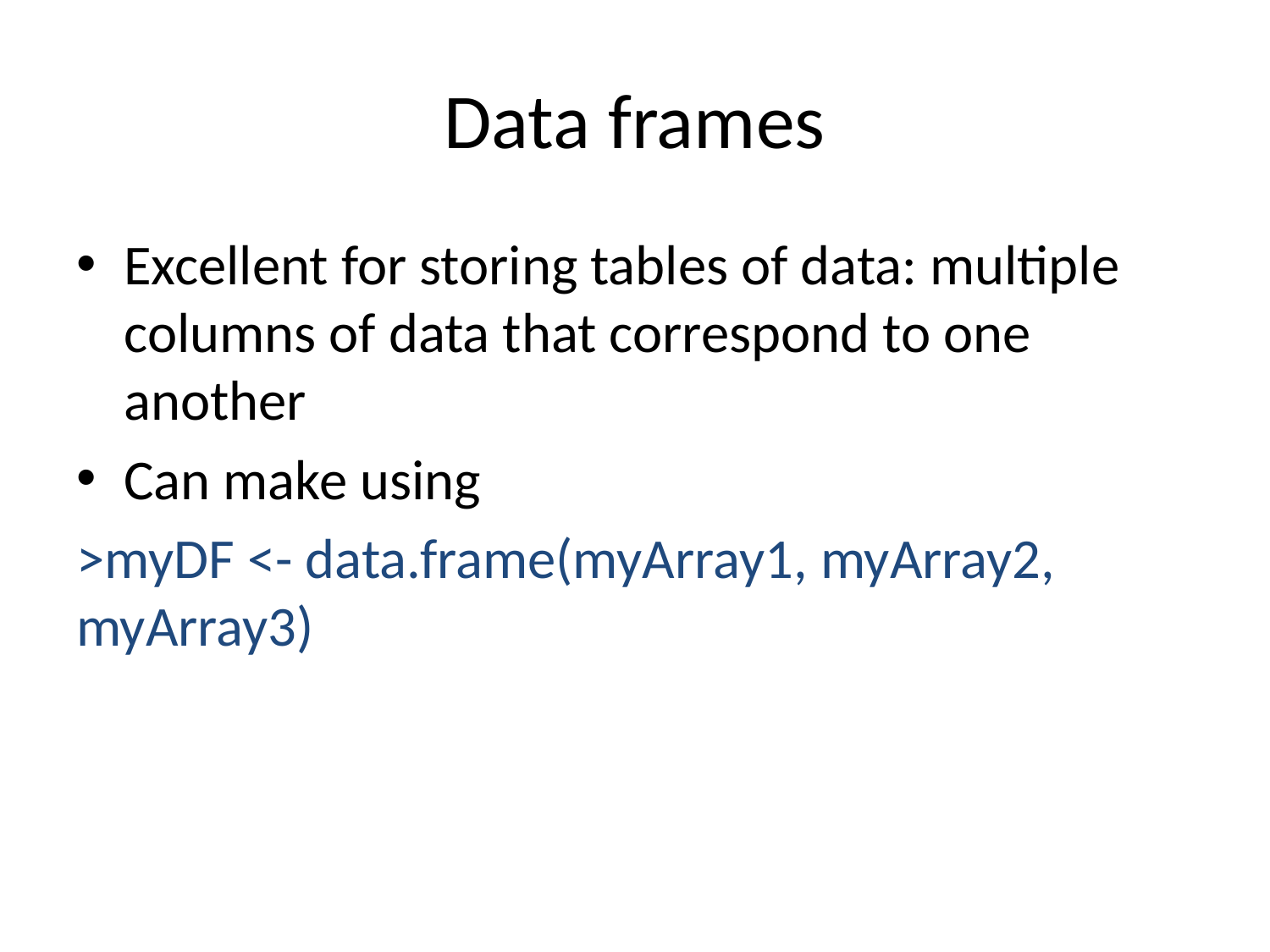

# Data frames
Excellent for storing tables of data: multiple columns of data that correspond to one another
Can make using
>myDF <- data.frame(myArray1, myArray2, myArray3)